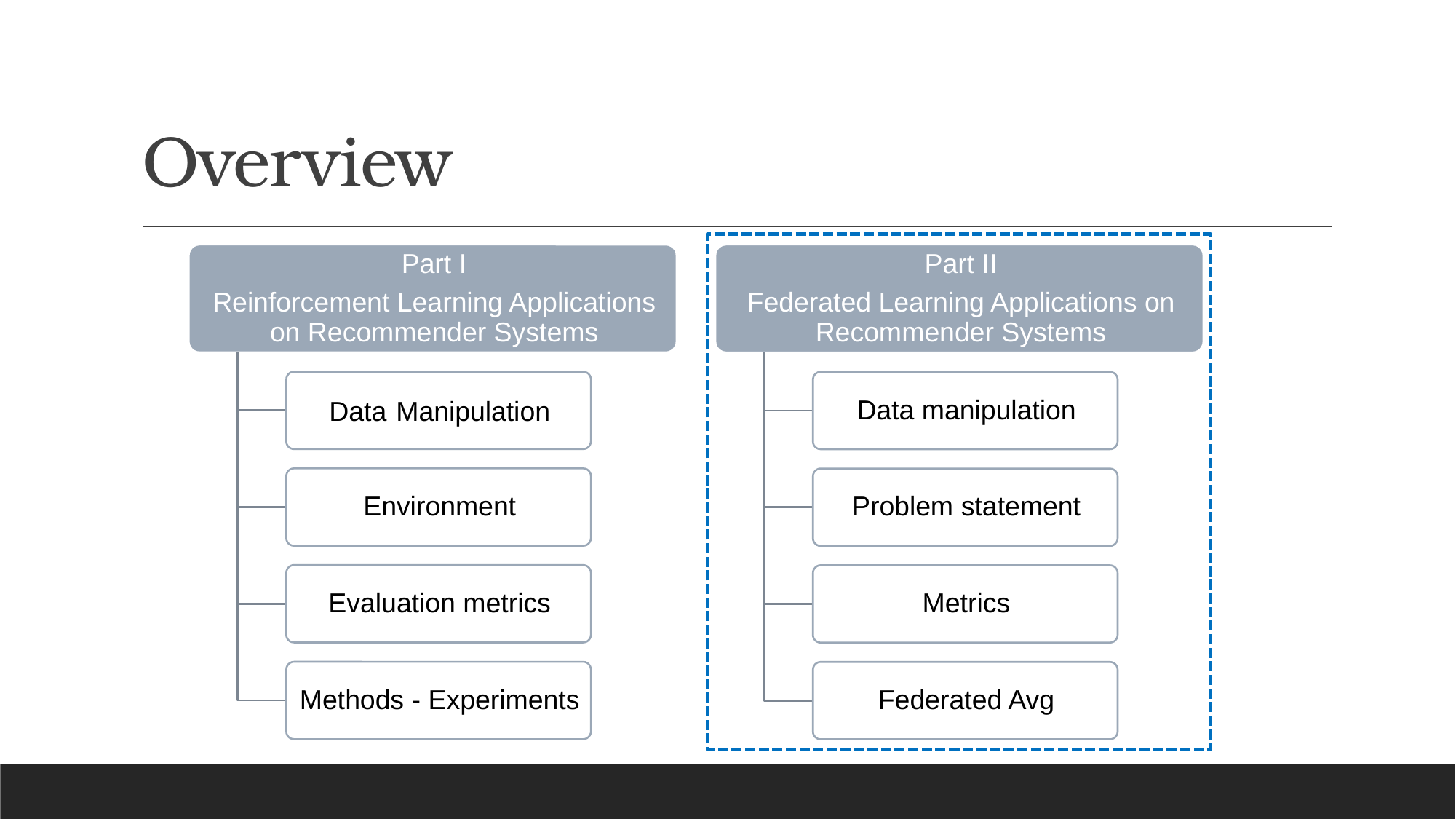

# Overview

Part I
Reinforcement Learning Applications on Recommender Systems
Data Manipulation
Environment
Evaluation metrics
Methods - Experiments
Part II
Federated Learning Applications on Recommender Systems
Data manipulation
Problem statement
Metrics
Federated Avg